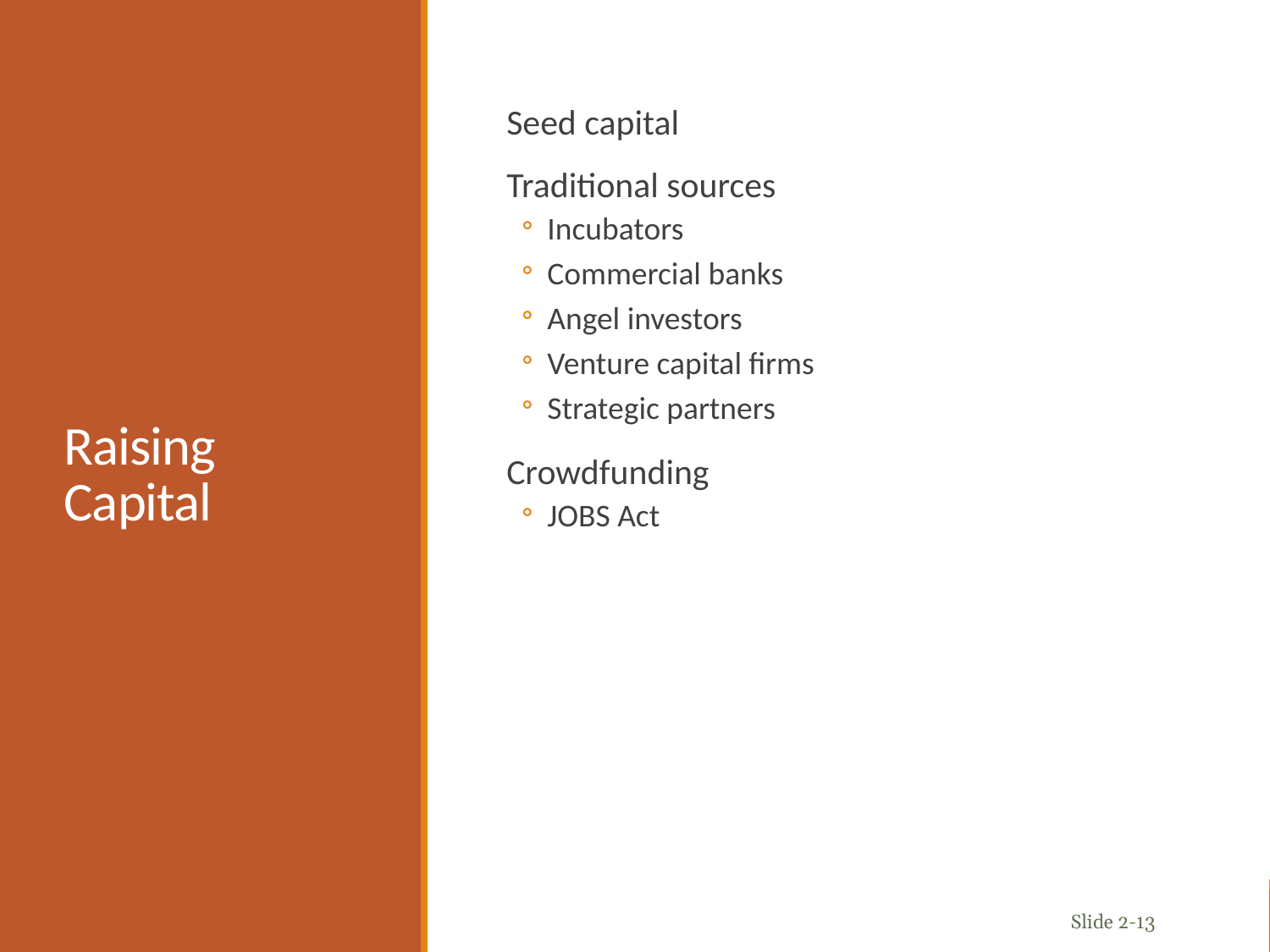

# Raising Capital
Seed capital
Traditional sources
Incubators
Commercial banks
Angel investors
Venture capital firms
Strategic partners
Crowdfunding
JOBS Act

Slide 2-13